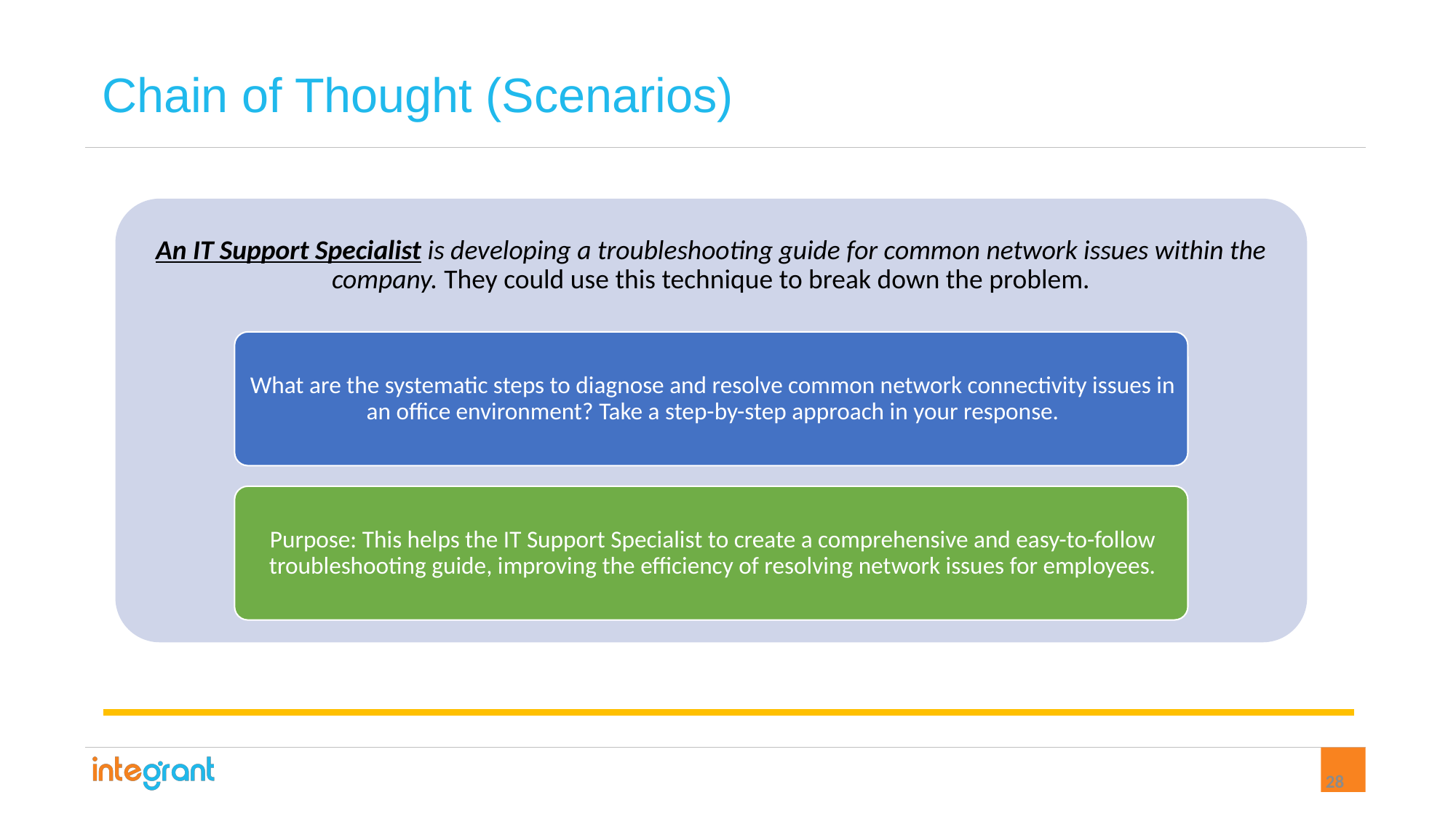

Chain of Thought (Scenarios)
An IT Support Specialist is developing a troubleshooting guide for common network issues within the company. They could use this technique to break down the problem.
What are the systematic steps to diagnose and resolve common network connectivity issues in an office environment? Take a step-by-step approach in your response.
Purpose: This helps the IT Support Specialist to create a comprehensive and easy-to-follow troubleshooting guide, improving the efficiency of resolving network issues for employees.
28